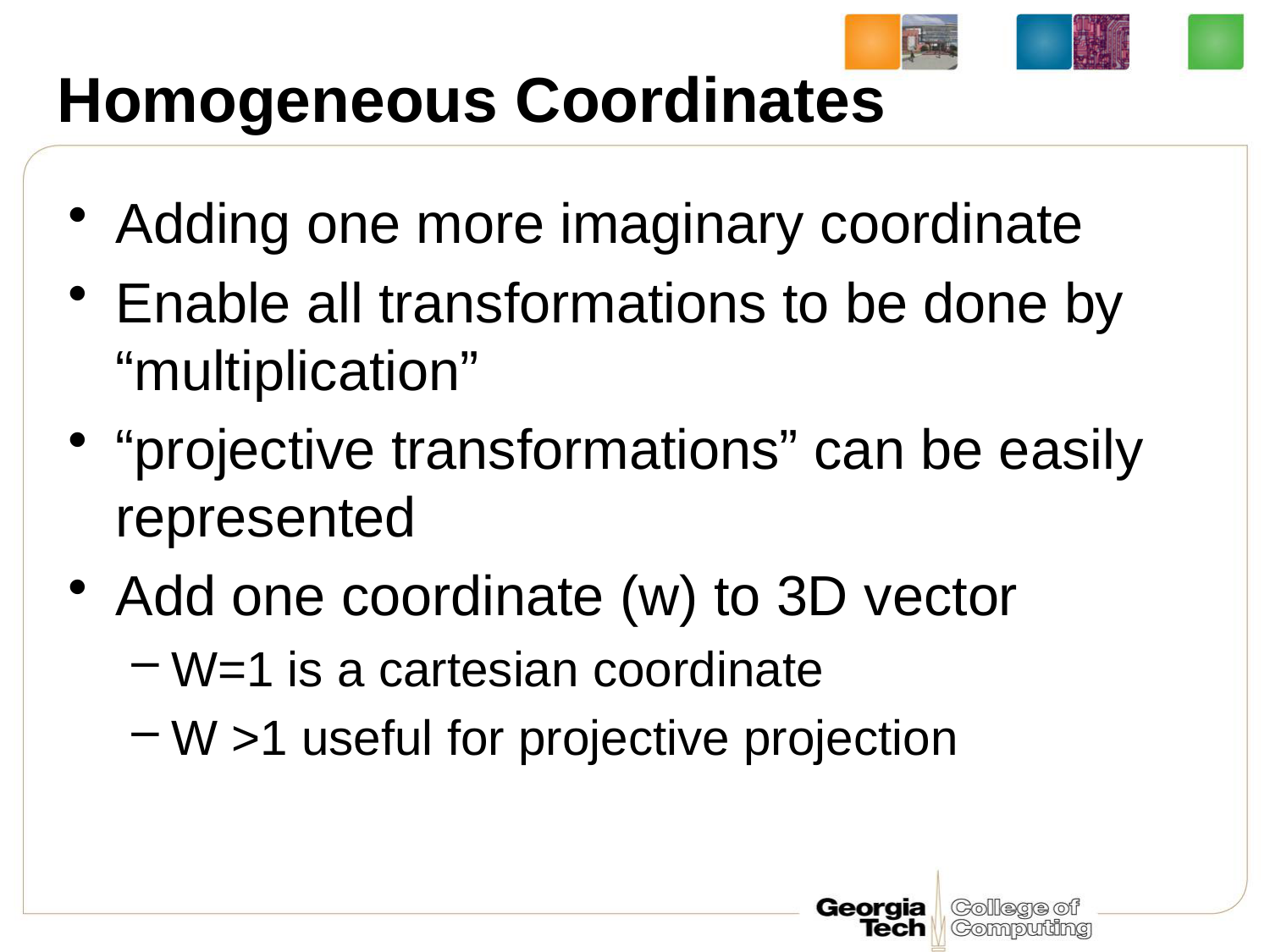

# Homogeneous Coordinates
Adding one more imaginary coordinate
Enable all transformations to be done by “multiplication”
“projective transformations” can be easily represented
Add one coordinate (w) to 3D vector
W=1 is a cartesian coordinate
W >1 useful for projective projection